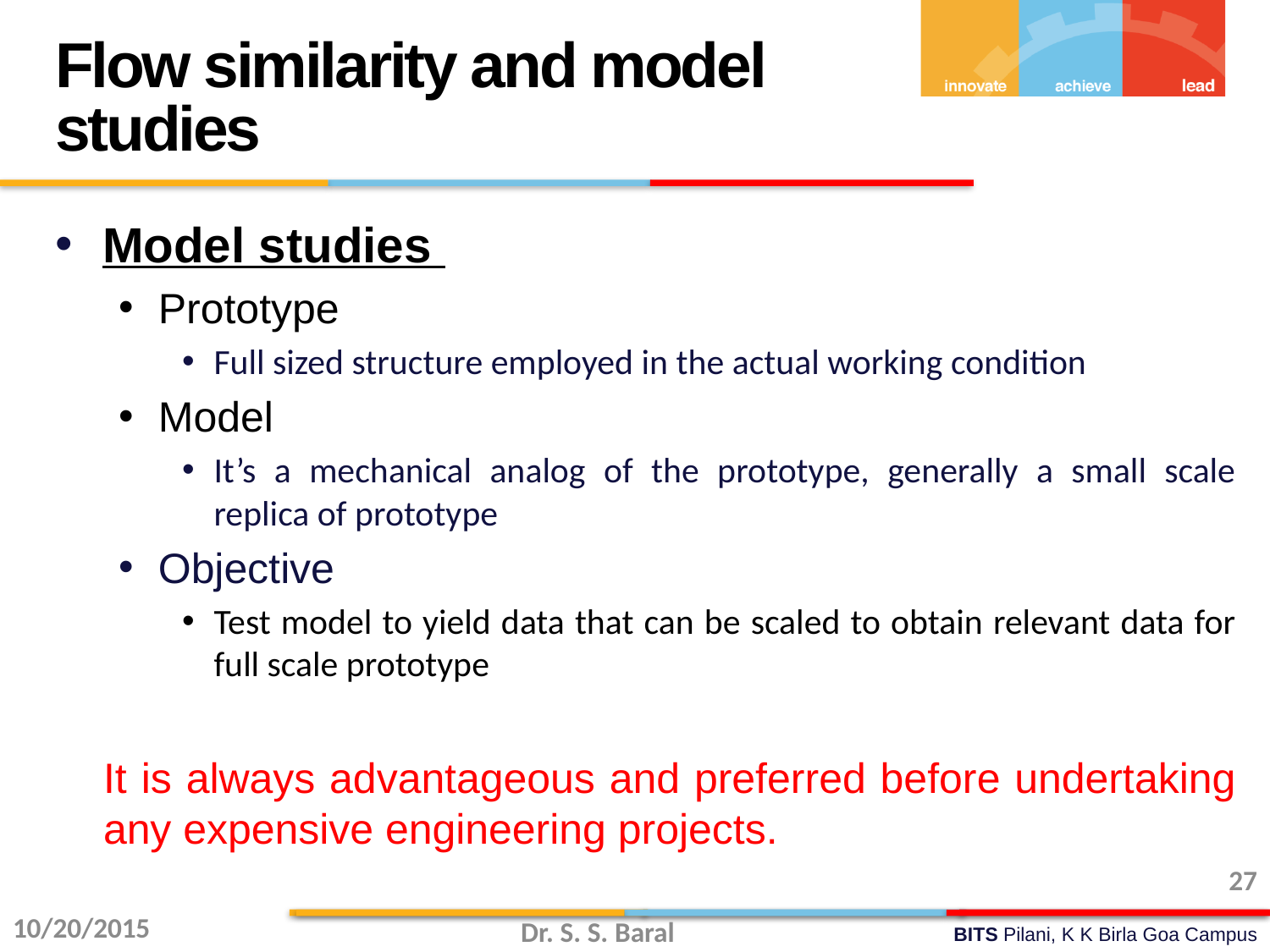

Flow similarity and model studies
Model studies
Prototype
Full sized structure employed in the actual working condition
Model
It’s a mechanical analog of the prototype, generally a small scale replica of prototype
Objective
Test model to yield data that can be scaled to obtain relevant data for full scale prototype

It is always advantageous and preferred before undertaking any expensive engineering projects.
27
10/20/2015
Dr. S. S. Baral